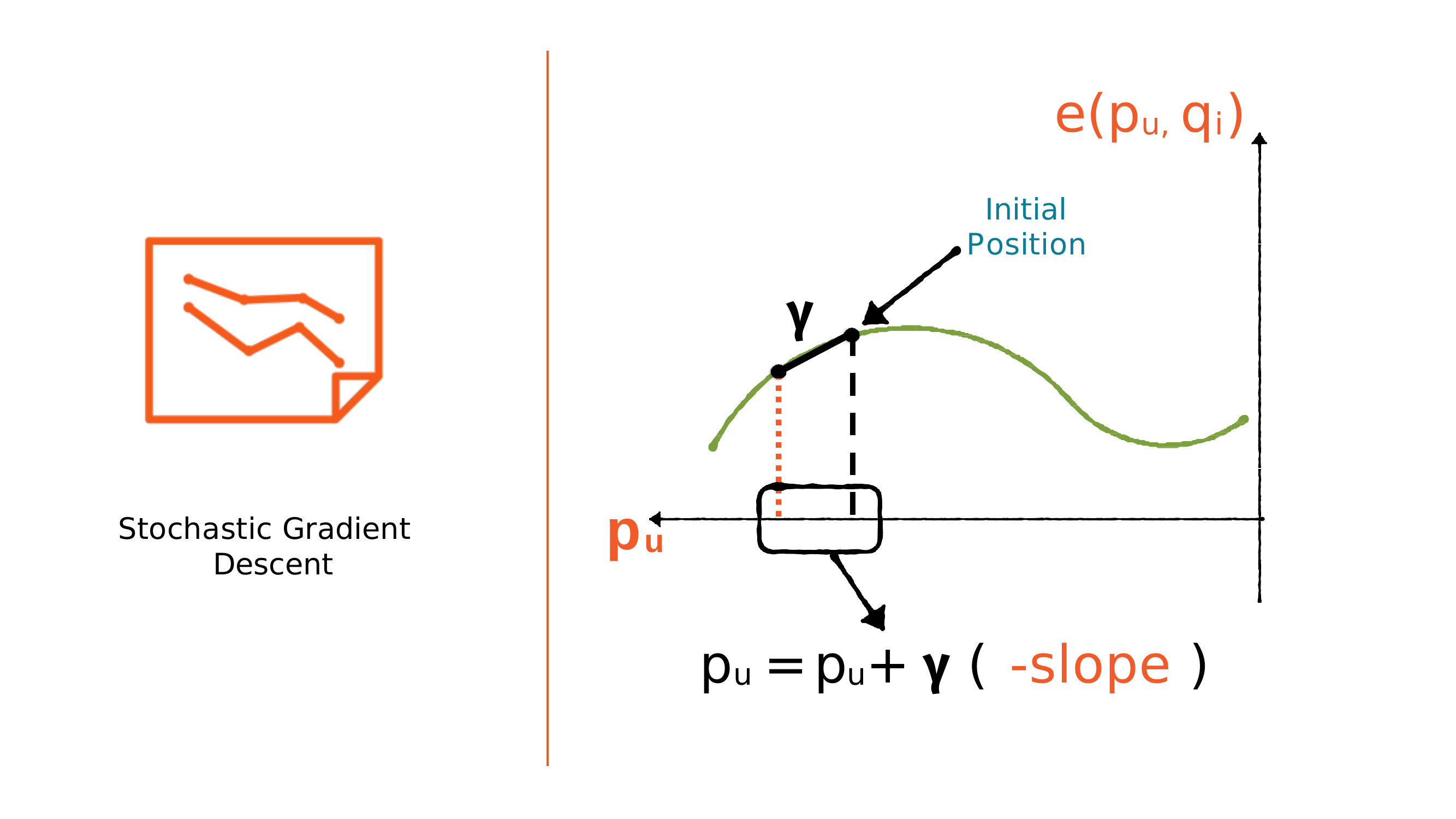

# e(pu, qi)

Initial  Position

γ

pu
Stochastic Gradient  Descent
pu = pu+ γ ( -slope )